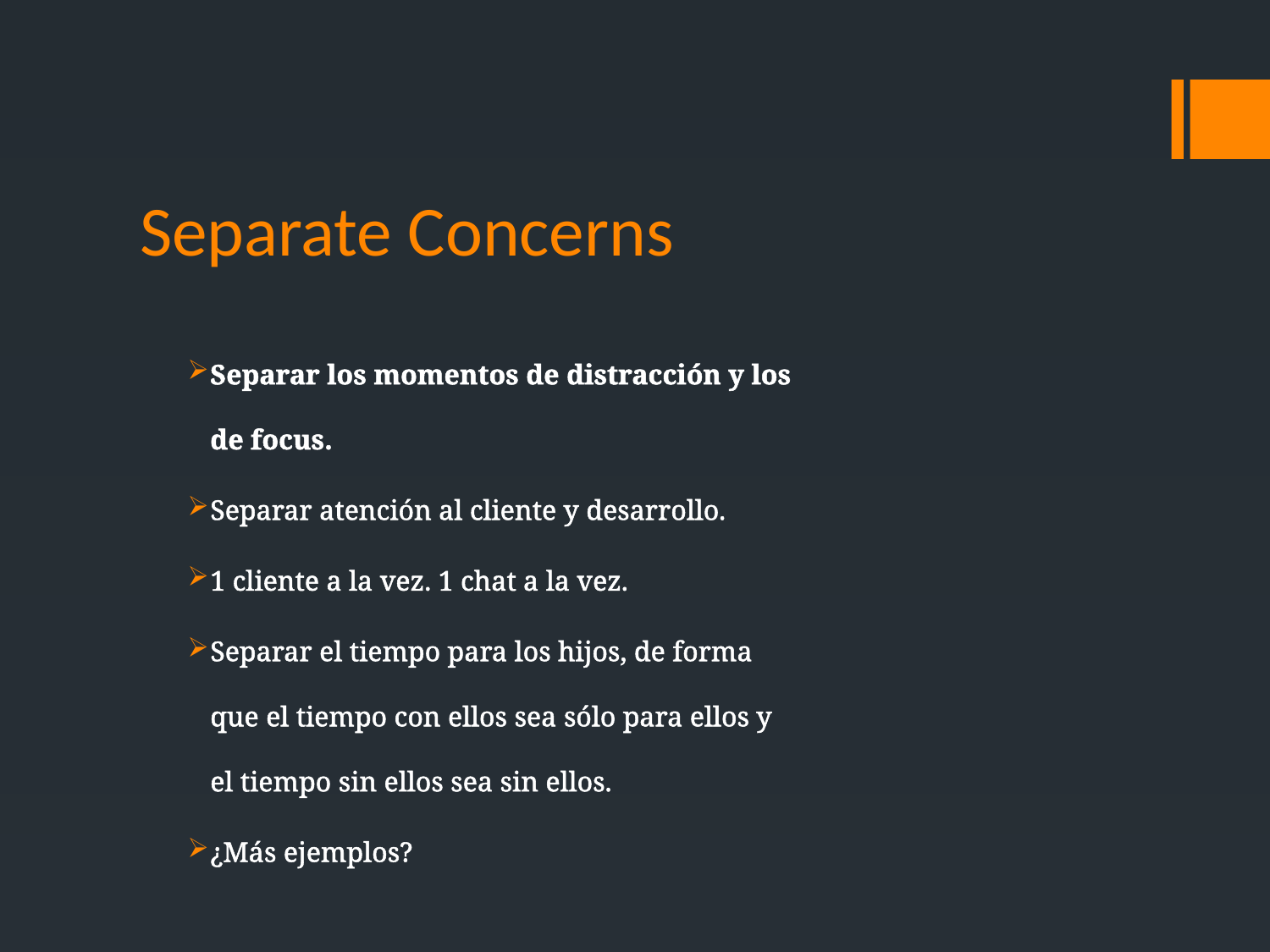

# Separate Concerns
Separar los momentos de distracción y los de focus.
Separar atención al cliente y desarrollo.
1 cliente a la vez. 1 chat a la vez.
Separar el tiempo para los hijos, de forma que el tiempo con ellos sea sólo para ellos y el tiempo sin ellos sea sin ellos.
¿Más ejemplos?